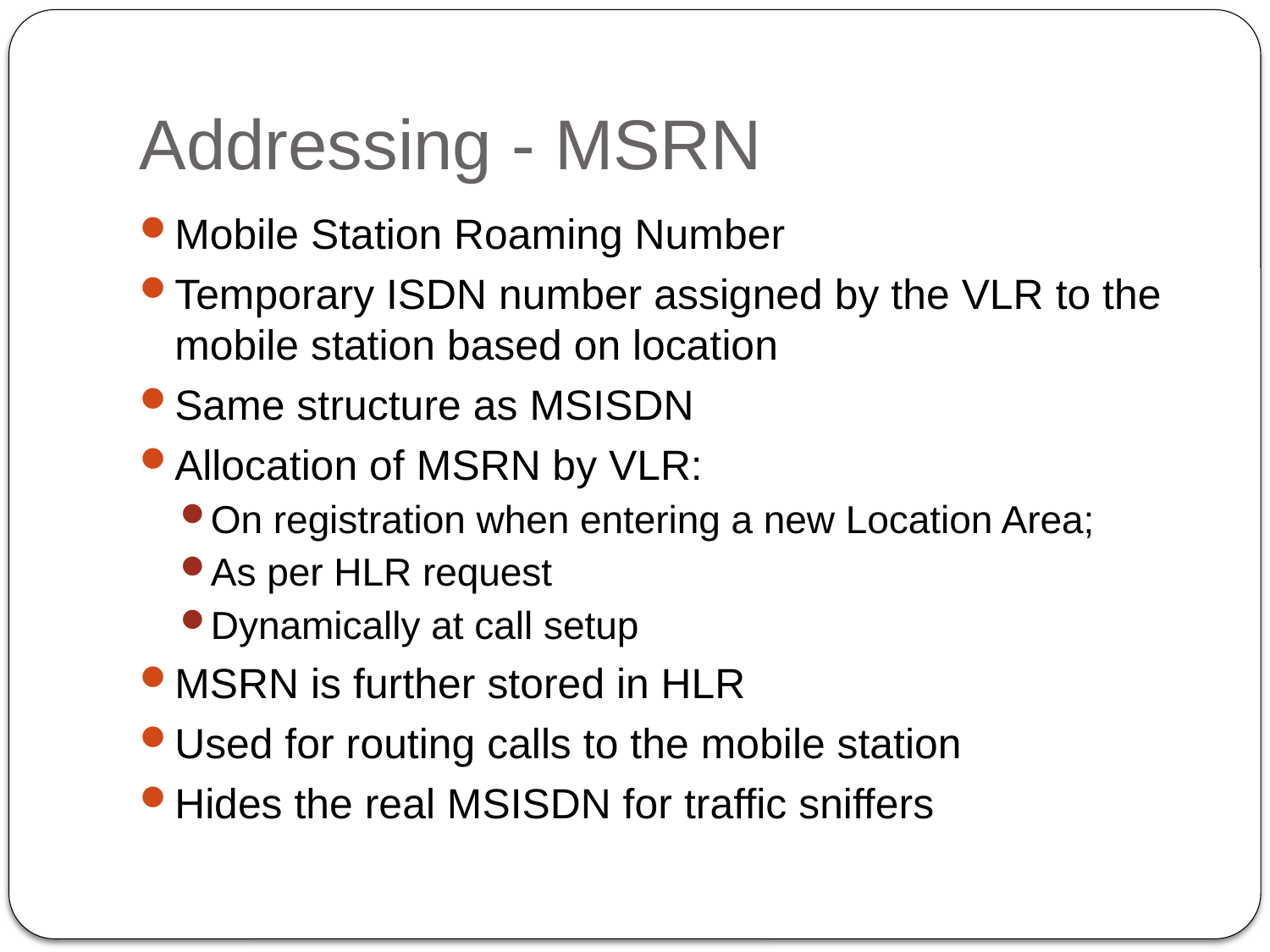

# Addressing - MSRN
Mobile Station Roaming Number
Temporary ISDN number assigned by the VLR to the mobile station based on location
Same structure as MSISDN
Allocation of MSRN by VLR:
On registration when entering a new Location Area;
As per HLR request
Dynamically at call setup
MSRN is further stored in HLR
Used for routing calls to the mobile station
Hides the real MSISDN for traffic sniffers